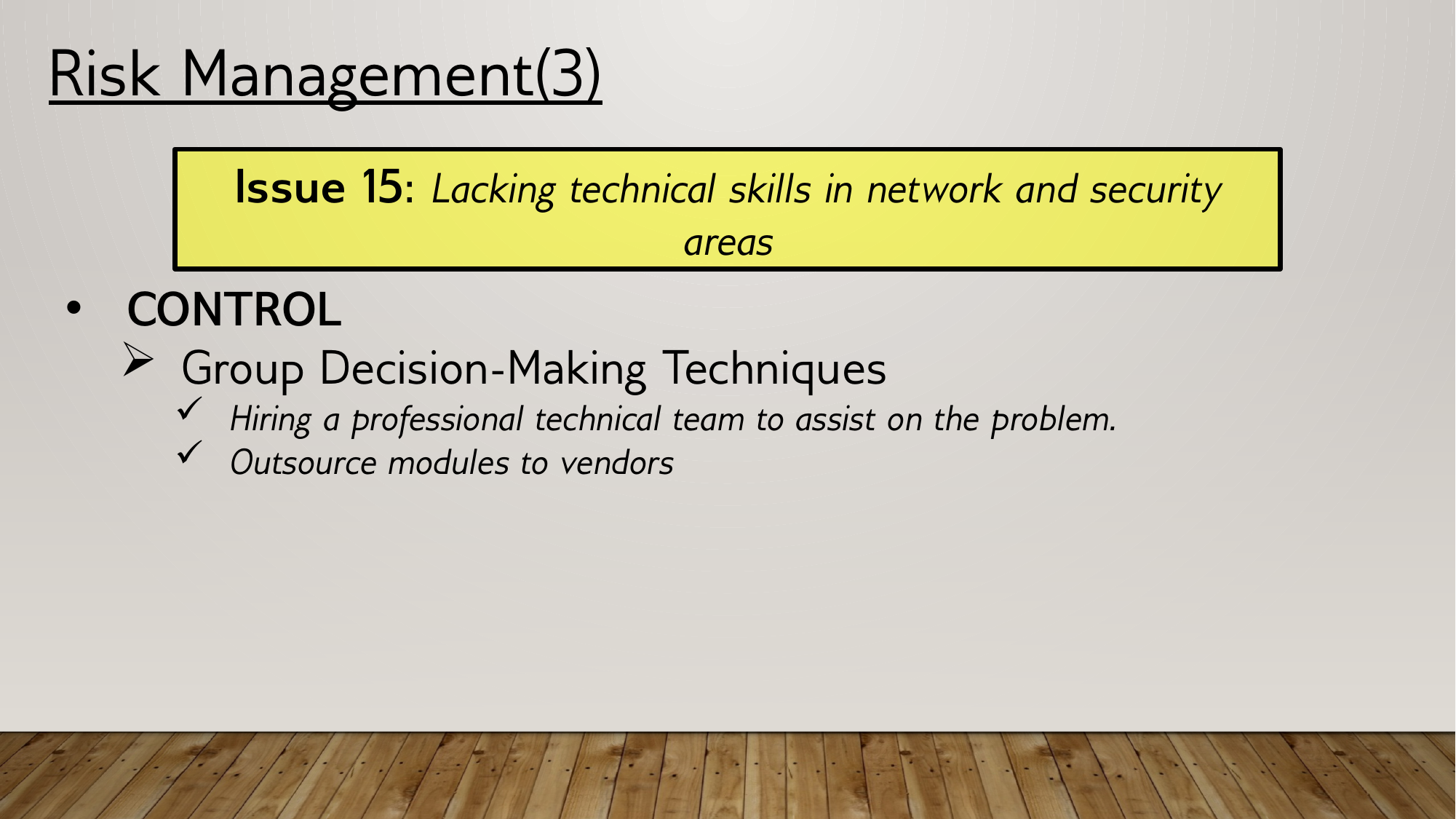

Risk Management(3)
Issue 15: Lacking technical skills in network and security areas

CONTROL
Group Decision-Making Techniques
Hiring a professional technical team to assist on the problem.
Outsource modules to vendors